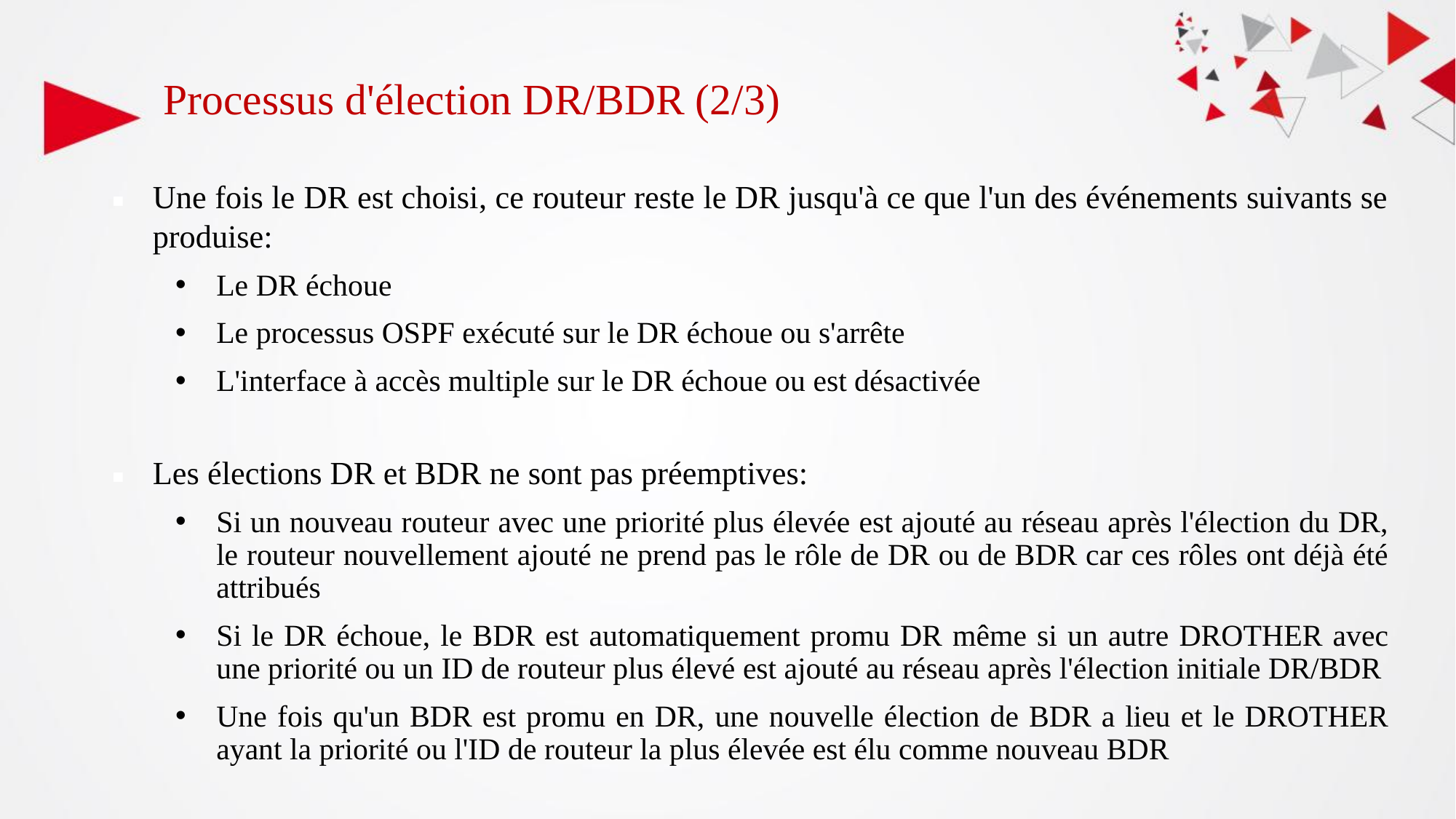

# Processus d'élection DR/BDR (2/3)
Une fois le DR est choisi, ce routeur reste le DR jusqu'à ce que l'un des événements suivants se produise:
Le DR échoue
Le processus OSPF exécuté sur le DR échoue ou s'arrête
L'interface à accès multiple sur le DR échoue ou est désactivée

Les élections DR et BDR ne sont pas préemptives:
Si un nouveau routeur avec une priorité plus élevée est ajouté au réseau après l'élection du DR, le routeur nouvellement ajouté ne prend pas le rôle de DR ou de BDR car ces rôles ont déjà été attribués
Si le DR échoue, le BDR est automatiquement promu DR même si un autre DROTHER avec une priorité ou un ID de routeur plus élevé est ajouté au réseau après l'élection initiale DR/BDR
Une fois qu'un BDR est promu en DR, une nouvelle élection de BDR a lieu et le DROTHER ayant la priorité ou l'ID de routeur la plus élevée est élu comme nouveau BDR